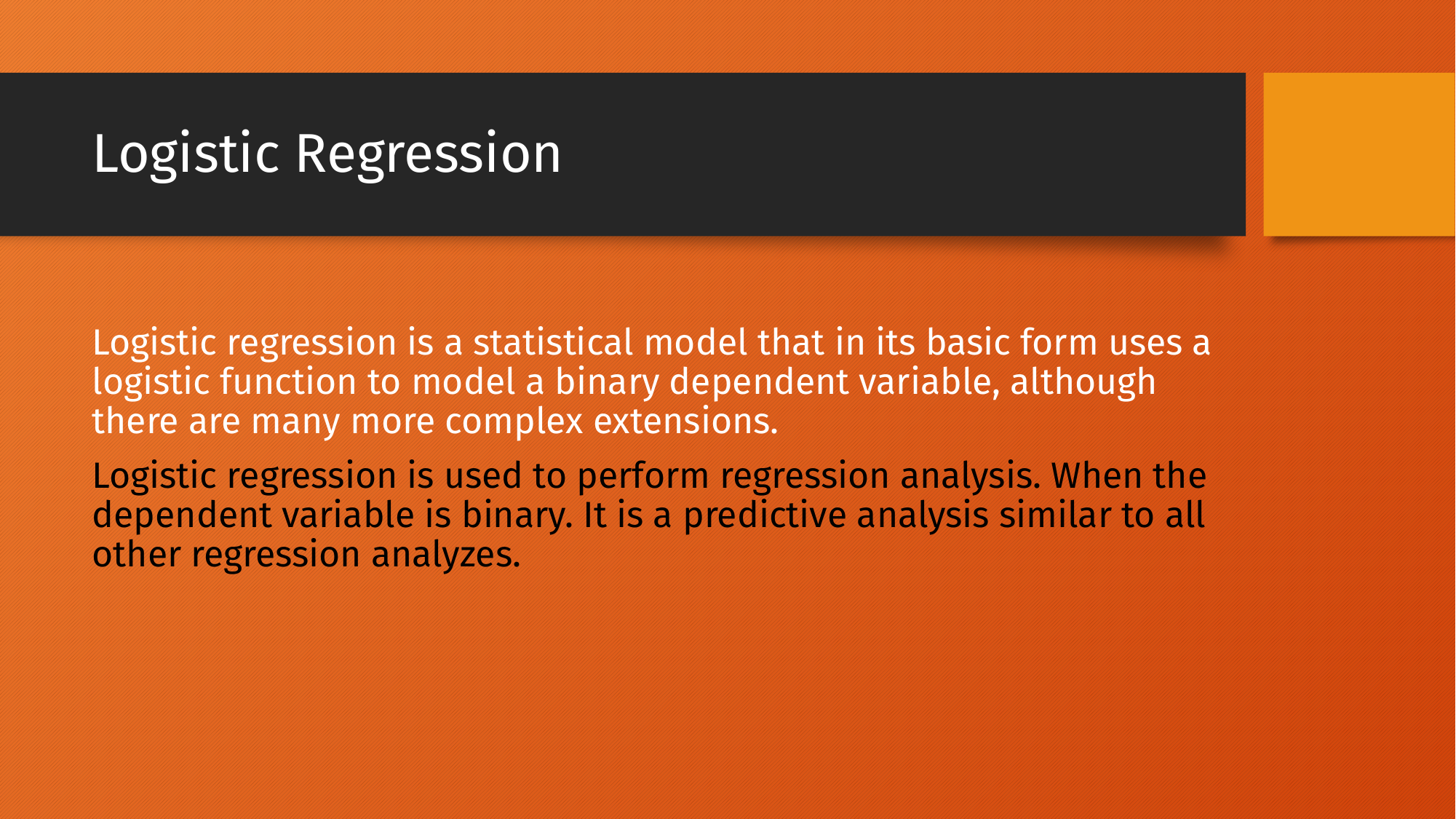

# Logistic Regression
Logistic regression is a statistical model that in its basic form uses a logistic function to model a binary dependent variable, although there are many more complex extensions.
Logistic regression is used to perform regression analysis. When the dependent variable is binary. It is a predictive analysis similar to all other regression analyzes.